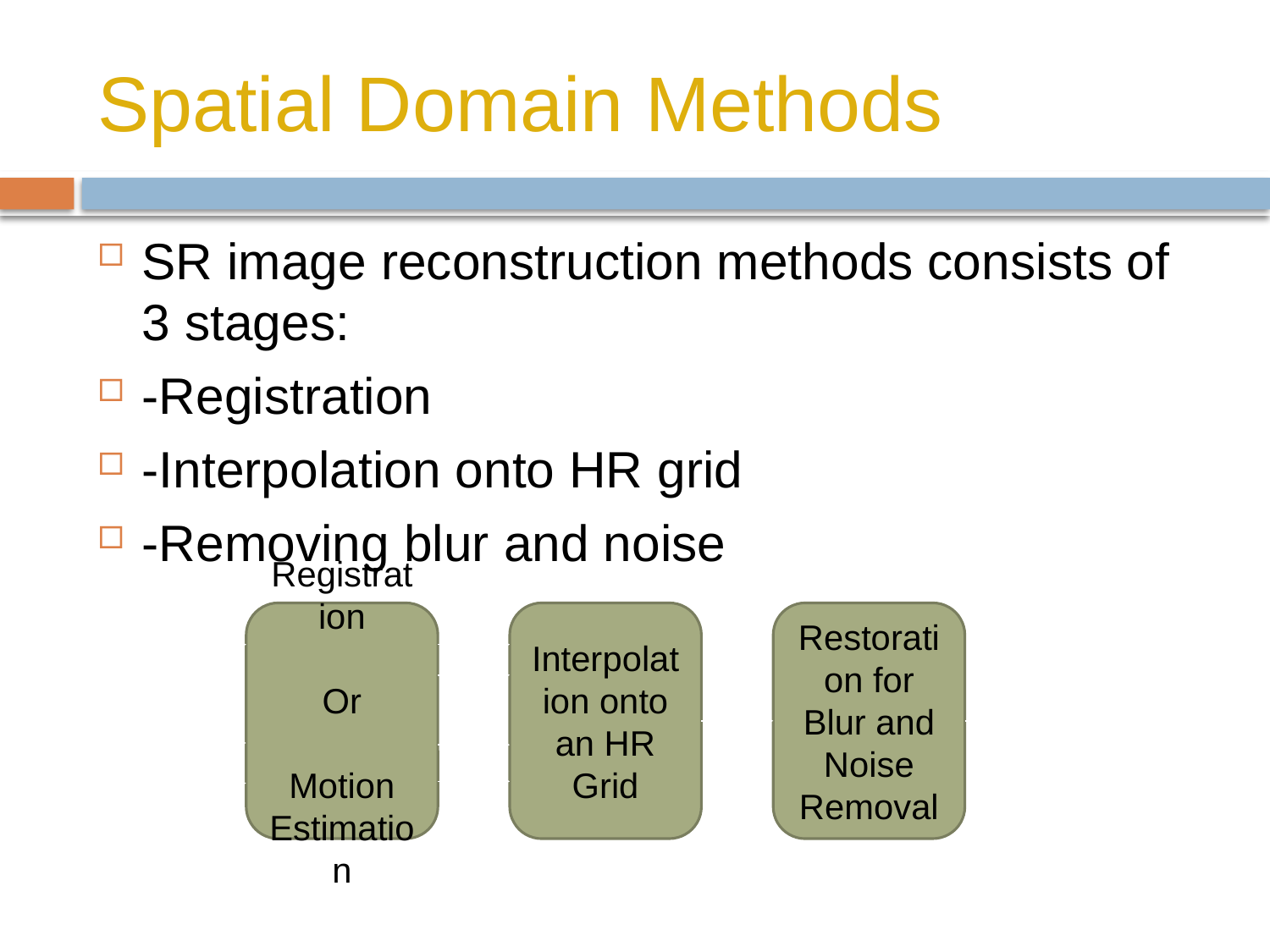

# Spatial Domain Methods
SR image reconstruction methods consists of 3 stages:
-Registration
-Interpolation onto HR grid
-Removing blur and noise

Registration

Or

Motion
Estimation
Interpolation onto an HR Grid
Restoration for Blur and Noise Removal
y1
y2
…
…
z
yp-1
yp